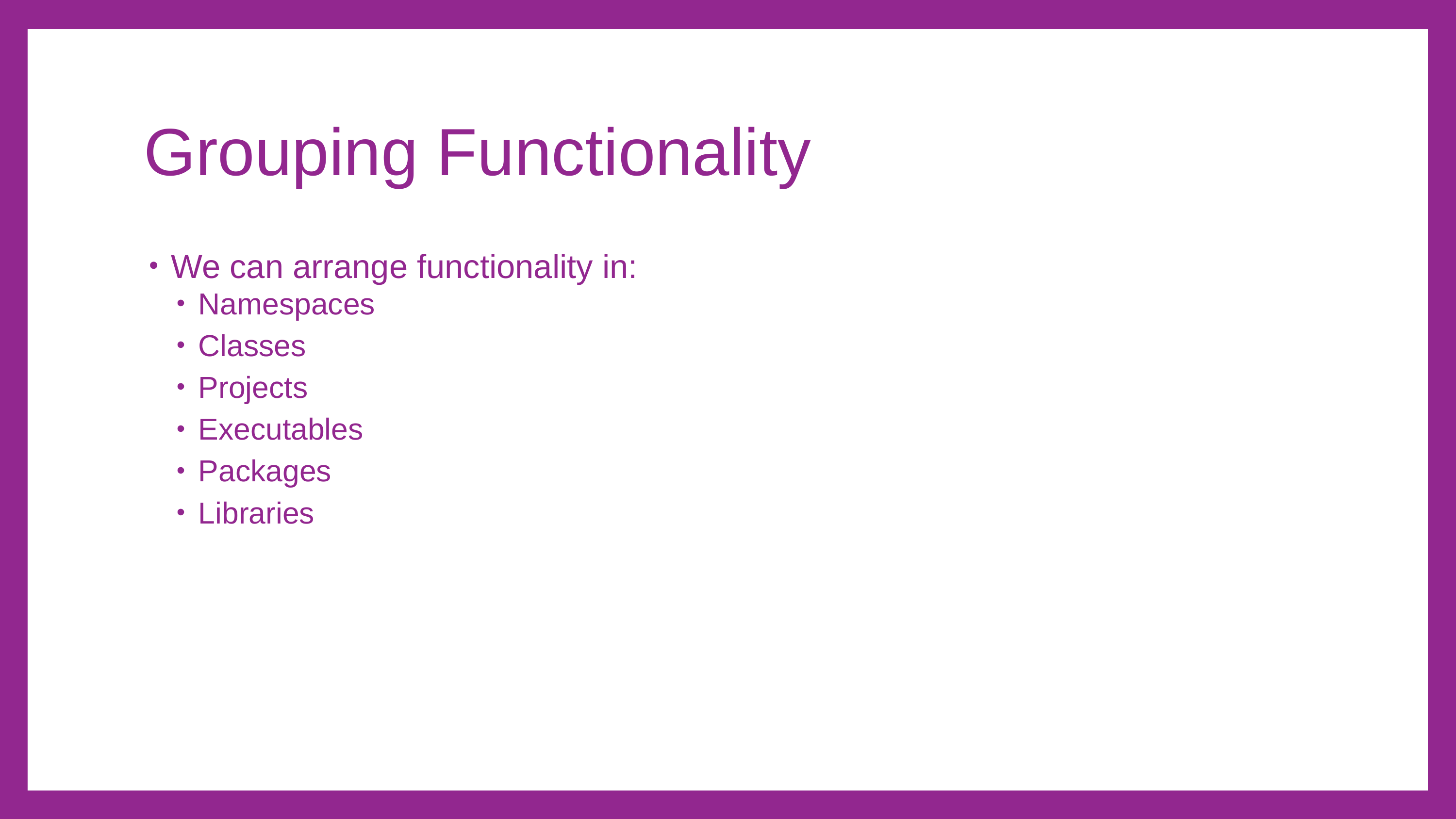

# Grouping Functionality
We can arrange functionality in:
Namespaces
Classes
Projects
Executables
Packages
Libraries